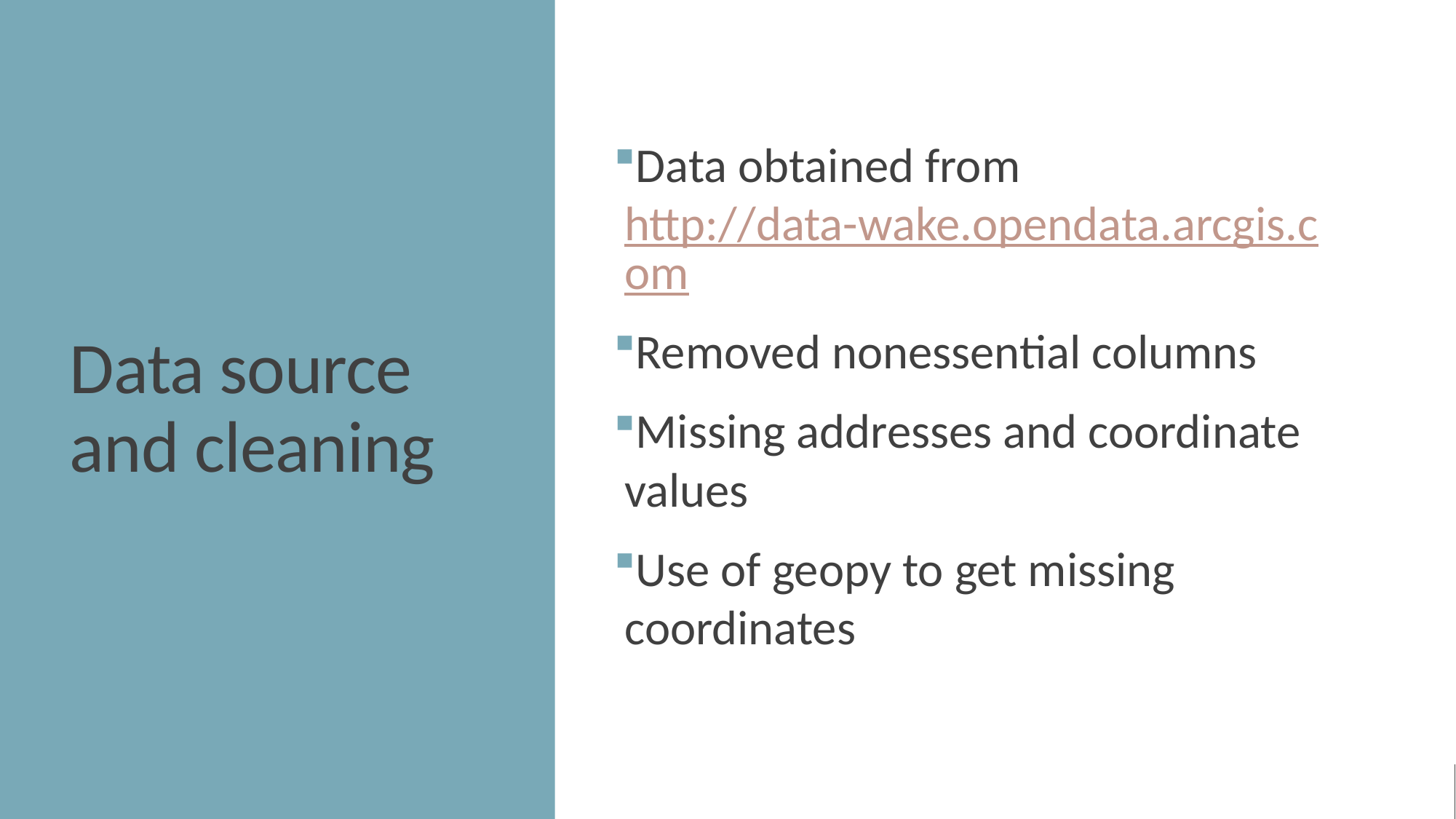

# Data source and cleaning
Data obtained from http://data-wake.opendata.arcgis.com
Removed nonessential columns
Missing addresses and coordinate values
Use of geopy to get missing coordinates